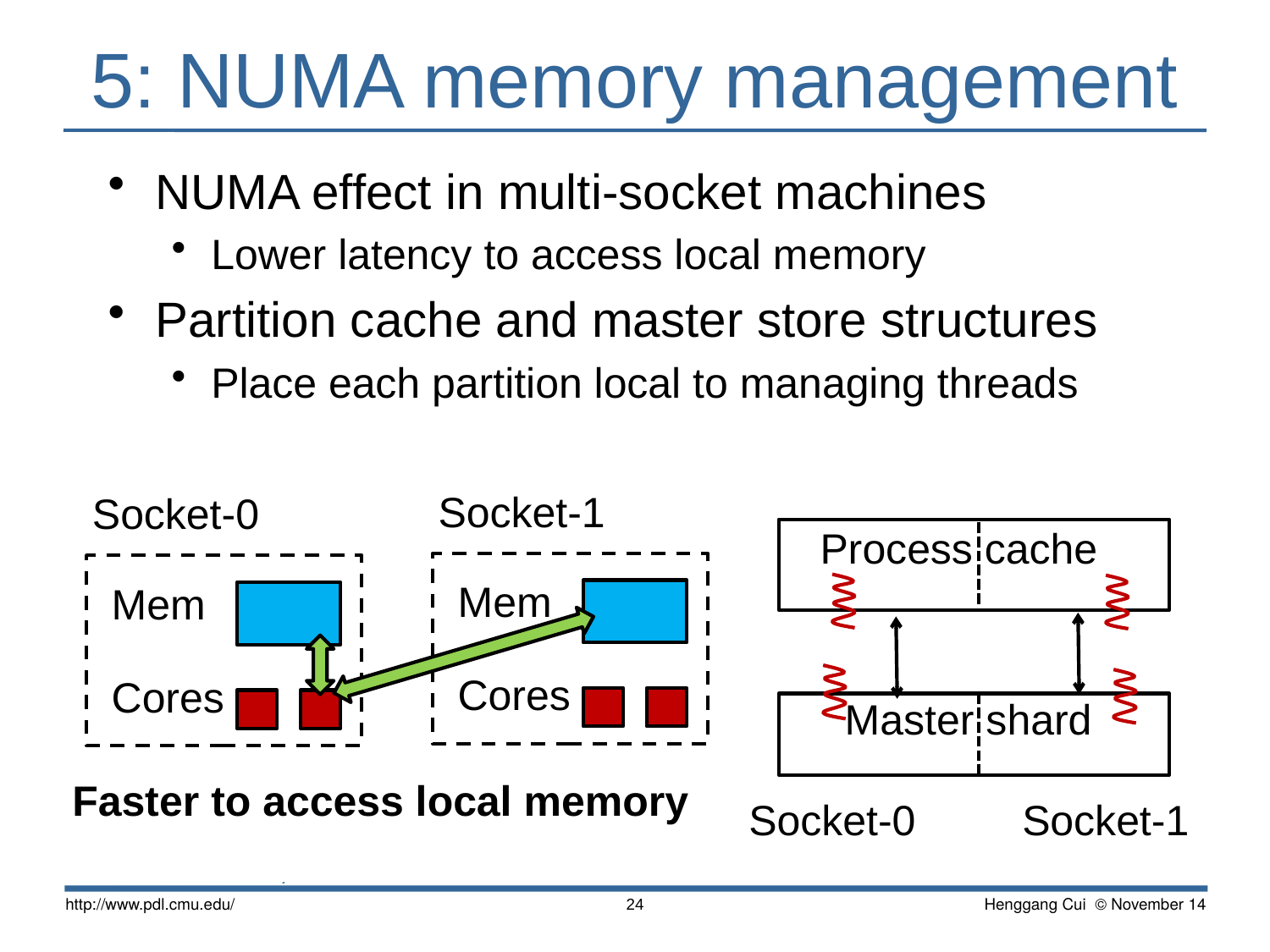

# 5: NUMA memory management
NUMA effect in multi-socket machines
Lower latency to access local memory
Partition cache and master store structures
Place each partition local to managing threads
Socket-1
Socket-0

Mem
Mem

Cores
Cores

Faster to access local memory
Process cache

Master shard

Socket-1
Socket-0

http://www.pdl.cmu.edu/
24
   Henggang Cui  © November 14